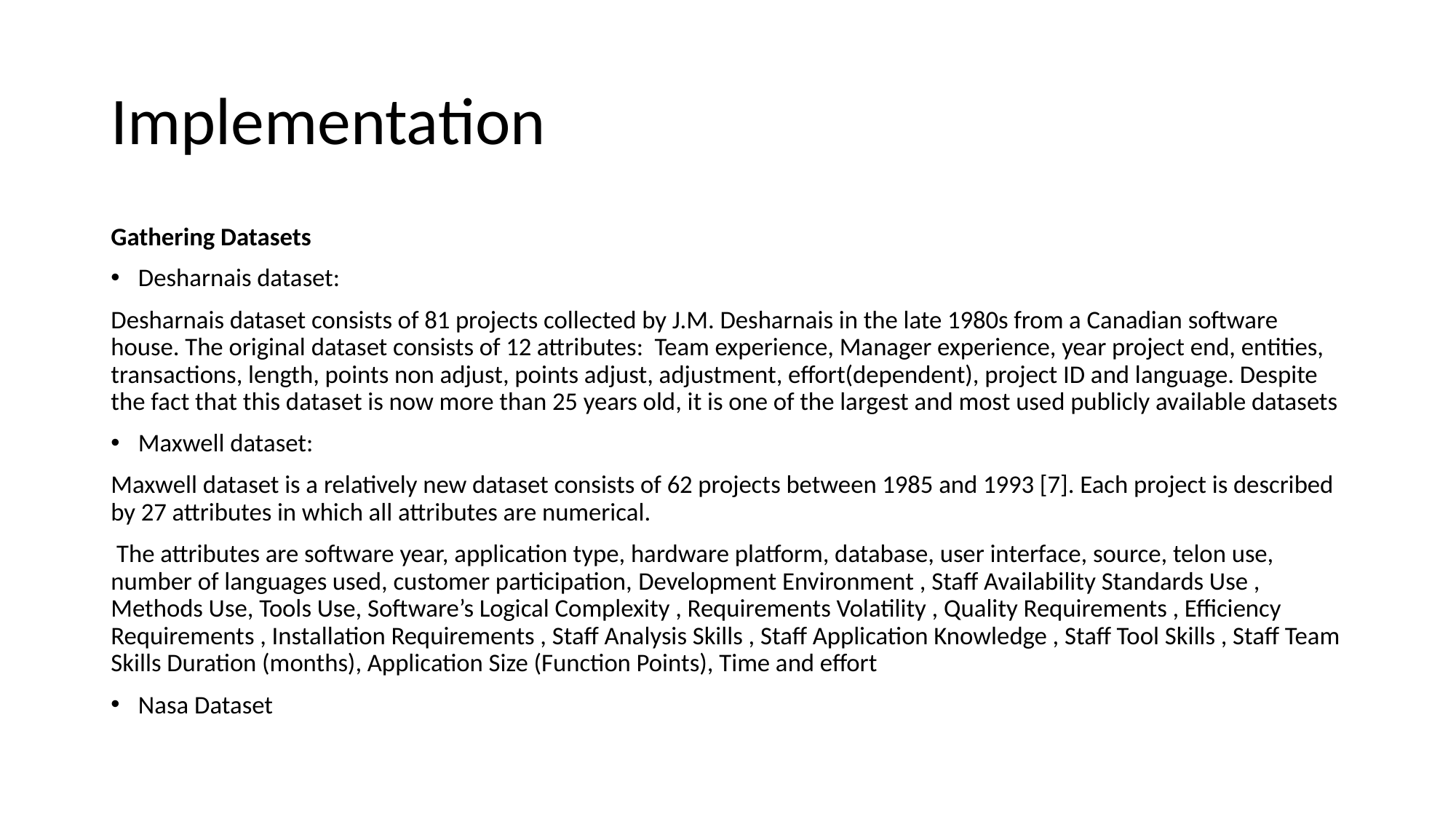

# Implementation
Gathering Datasets
Desharnais dataset:
Desharnais dataset consists of 81 projects collected by J.M. Desharnais in the late 1980s from a Canadian software house. The original dataset consists of 12 attributes:  Team experience, Manager experience, year project end, entities, transactions, length, points non adjust, points adjust, adjustment, effort(dependent), project ID and language. Despite the fact that this dataset is now more than 25 years old, it is one of the largest and most used publicly available datasets
Maxwell dataset:
Maxwell dataset is a relatively new dataset consists of 62 projects between 1985 and 1993 [7]. Each project is described by 27 attributes in which all attributes are numerical.
 The attributes are software year, application type, hardware platform, database, user interface, source, telon use, number of languages used, customer participation, Development Environment , Staff Availability Standards Use , Methods Use, Tools Use, Software’s Logical Complexity , Requirements Volatility , Quality Requirements , Efficiency Requirements , Installation Requirements , Staff Analysis Skills , Staff Application Knowledge , Staff Tool Skills , Staff Team Skills Duration (months), Application Size (Function Points), Time and effort
Nasa Dataset